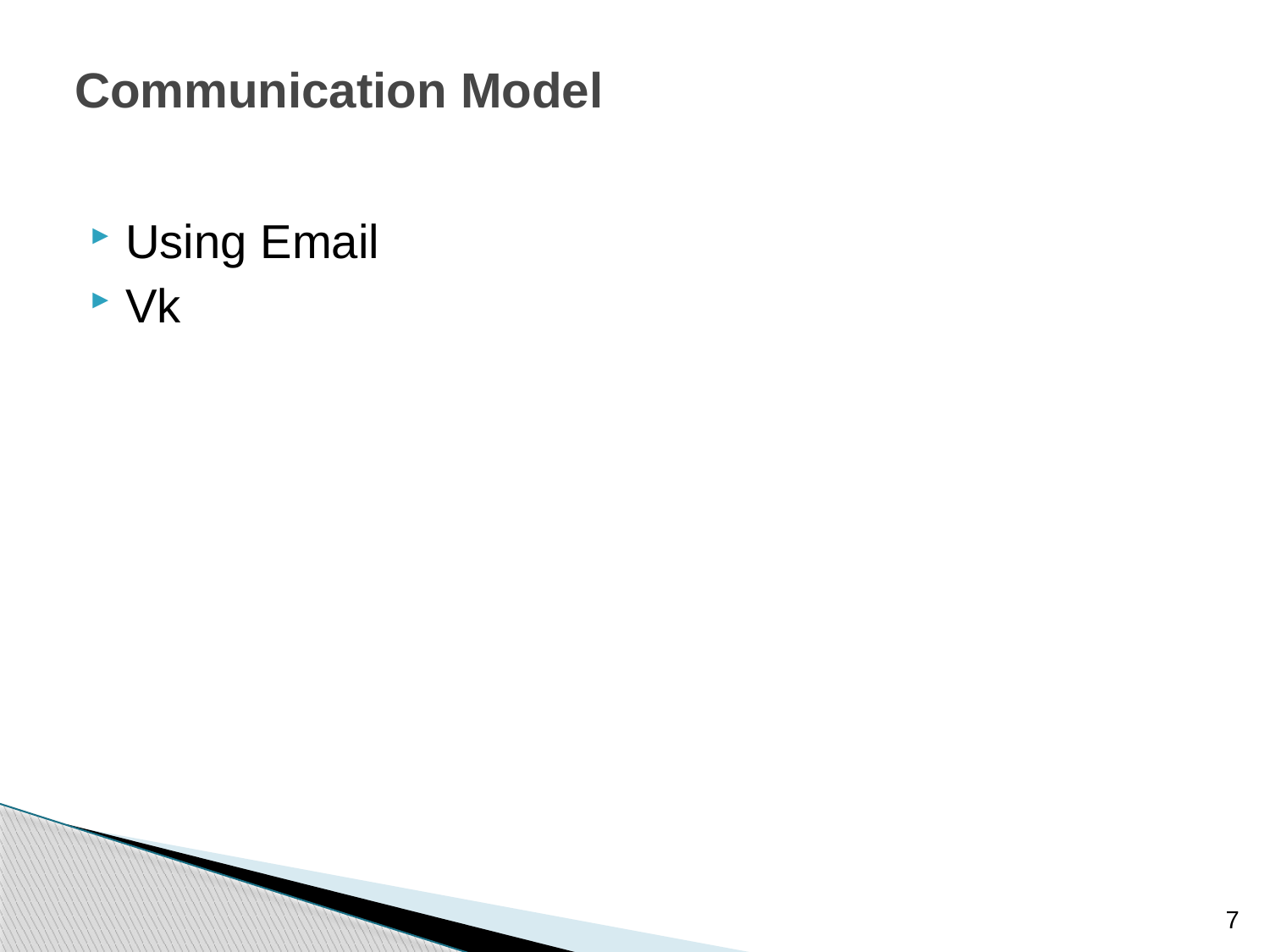

# Communication Model
Using Email
Vk

7